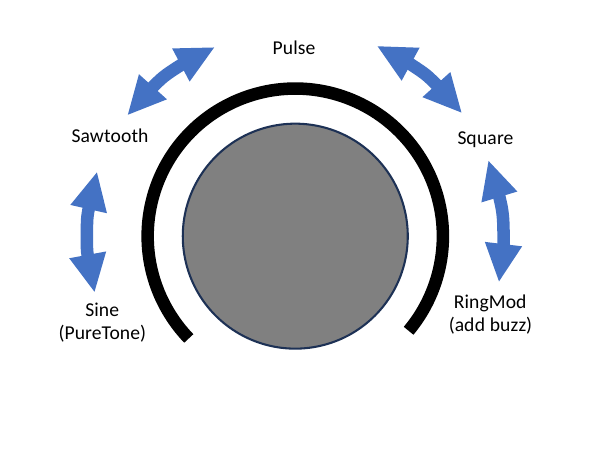

Pulse

Sawtooth
Square

RingMod
(add buzz)
Sine
(PureTone)